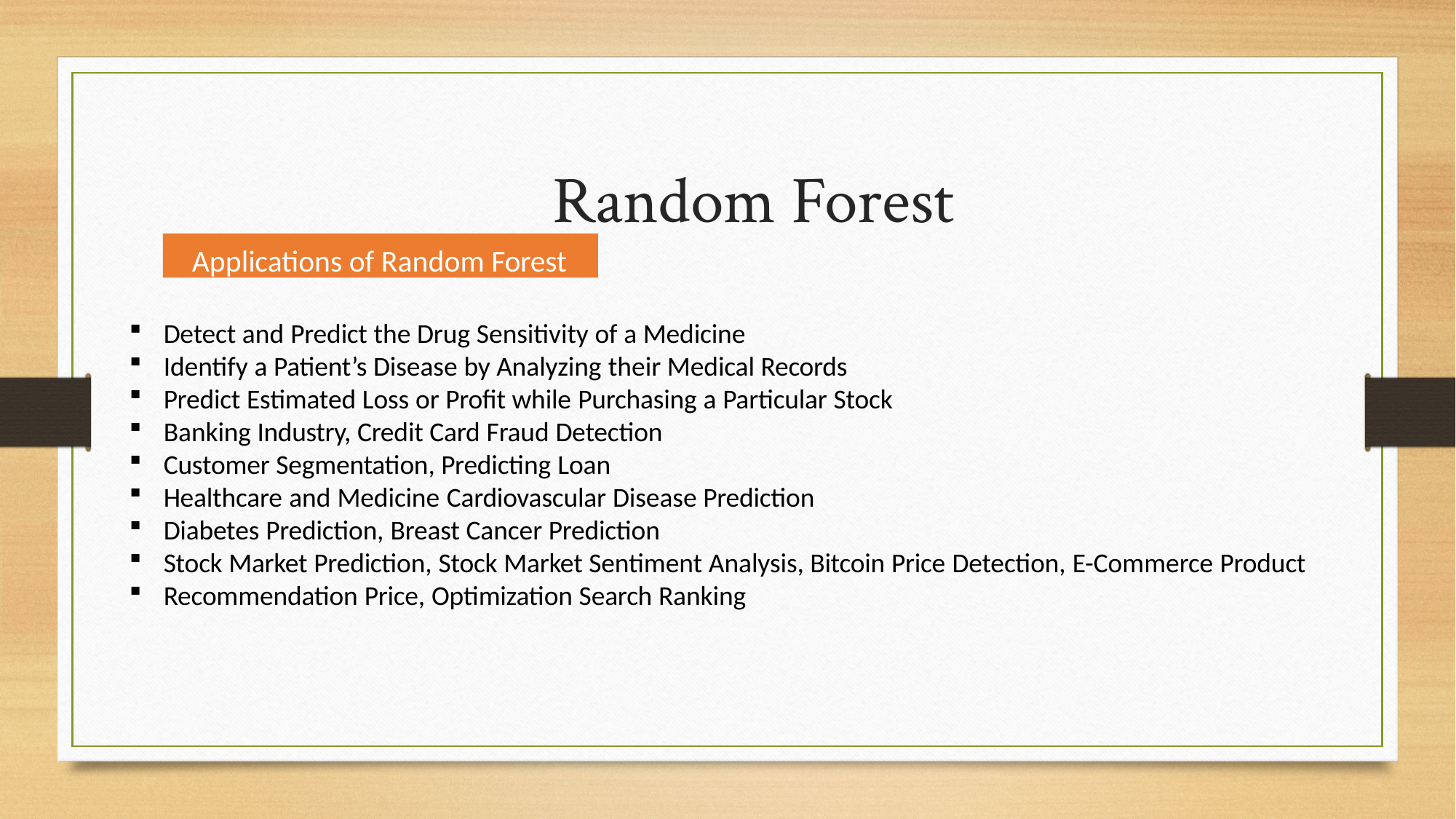

# Random Forest
Applications of Random Forest
Detect and Predict the Drug Sensitivity of a Medicine
Identify a Patient’s Disease by Analyzing their Medical Records
Predict Estimated Loss or Profit while Purchasing a Particular Stock
Banking Industry, Credit Card Fraud Detection
Customer Segmentation, Predicting Loan
Healthcare and Medicine Cardiovascular Disease Prediction
Diabetes Prediction, Breast Cancer Prediction
Stock Market Prediction, Stock Market Sentiment Analysis, Bitcoin Price Detection, E-Commerce Product
Recommendation Price, Optimization Search Ranking